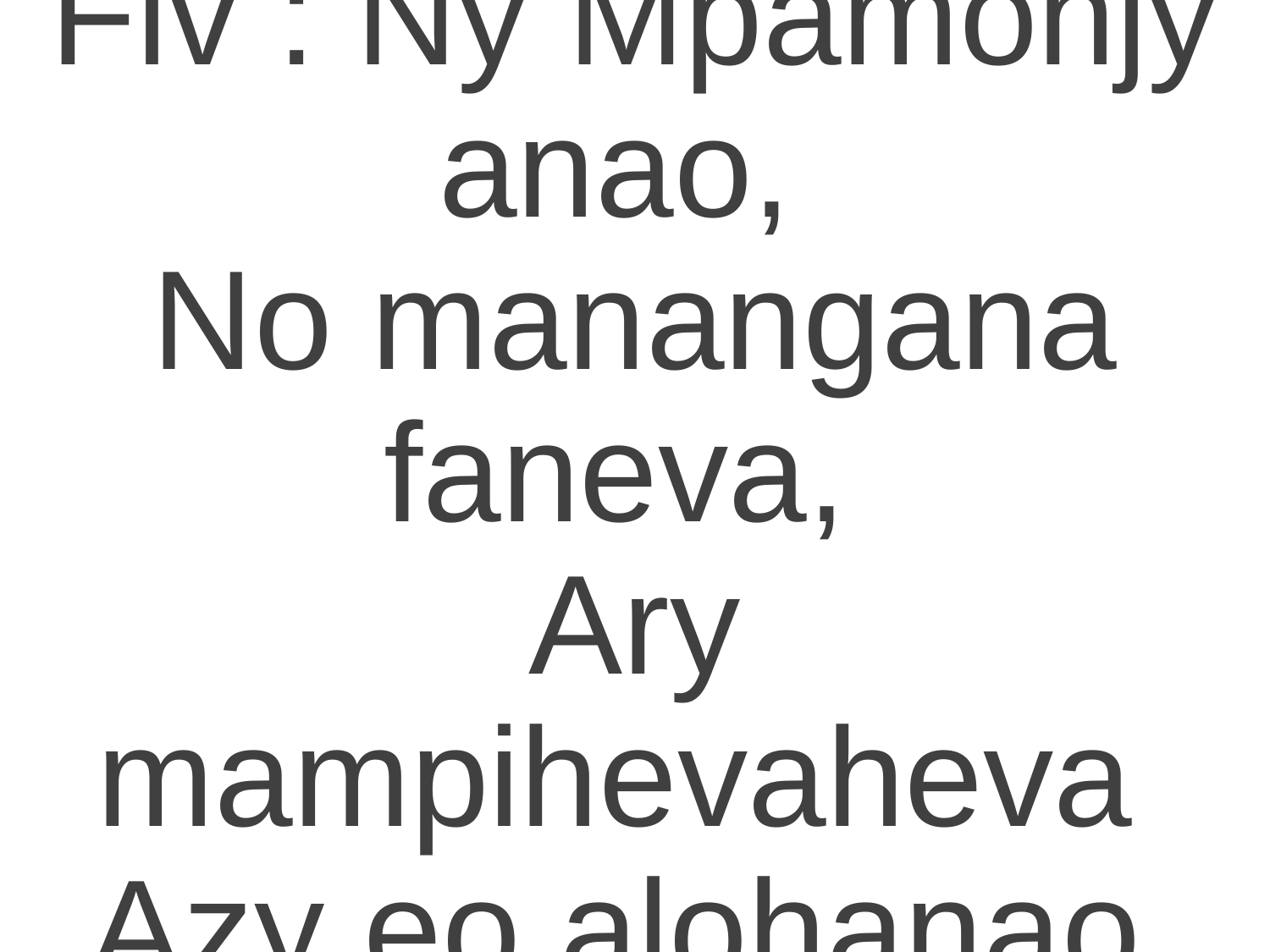

Fiv : Ny Mpamonjy anao,
No manangana faneva,
Ary mampihevaheva
Azy eo alohanao.